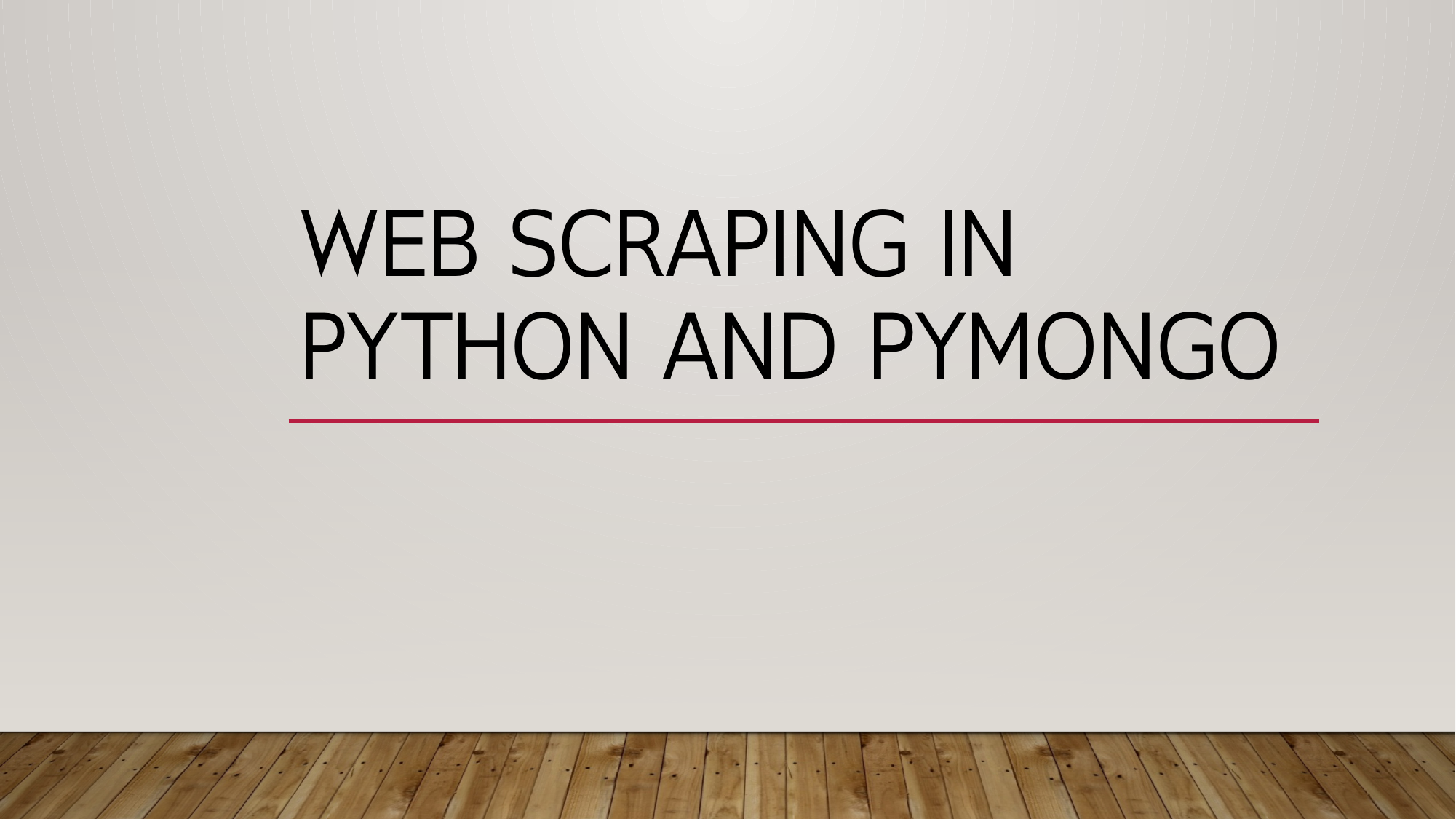

# Web scraping in python and pymongo